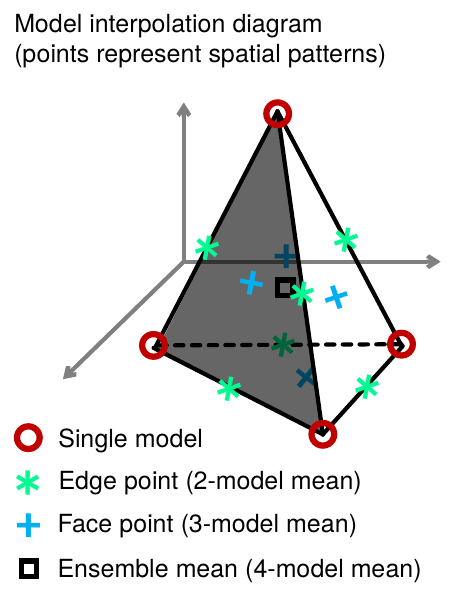

Model interpolation diagram (points represent spatial patterns)

*
*
+
+
*
+

*

+
*
*

Single model

*
Edge point (2-model mean)
+
Face point (3-model mean)
Ensemble mean (4-model mean)